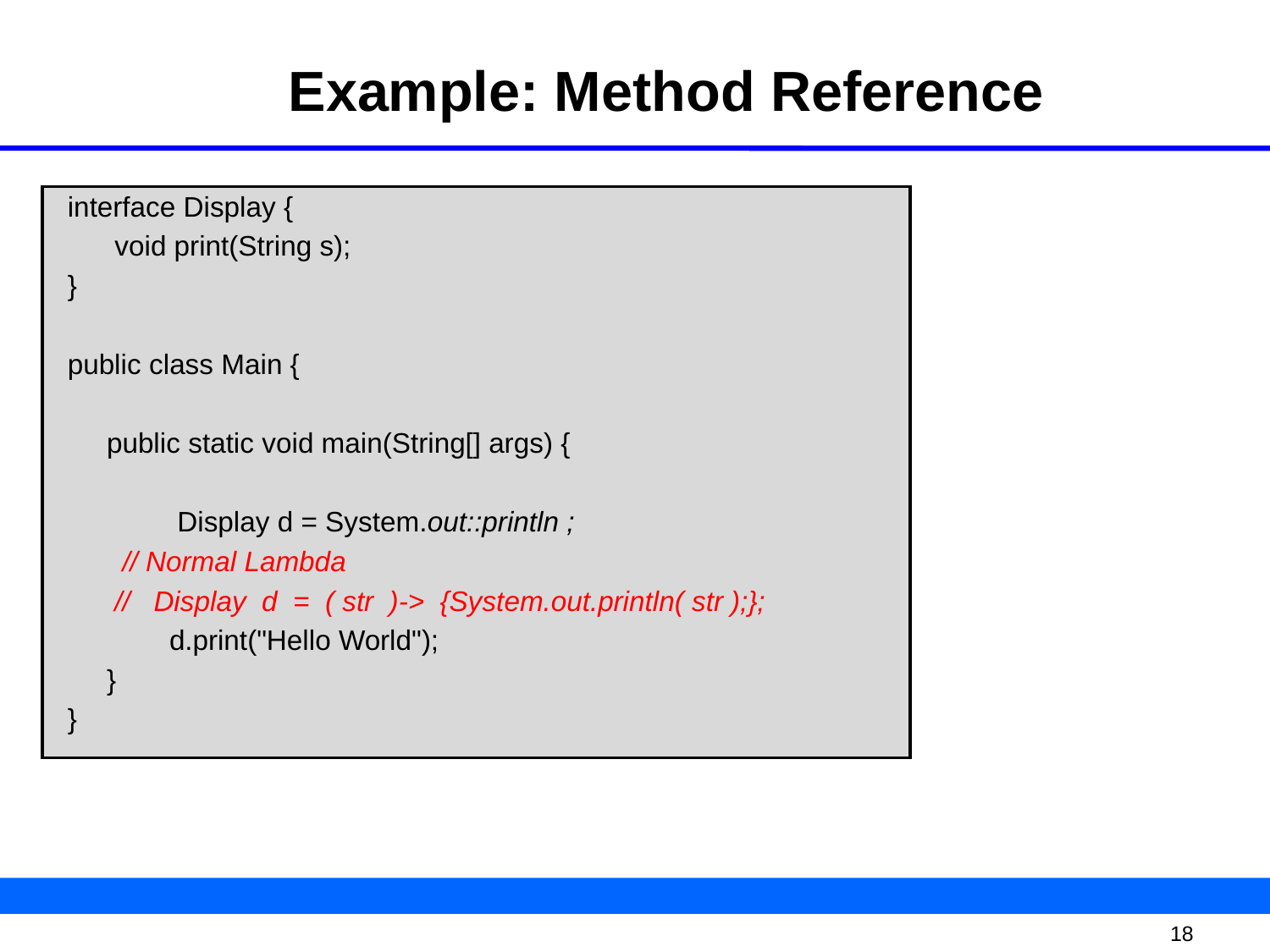

# Example: Method Reference
   interface Display {
         void print(String s);
   }

   public class Main {

        public static void main(String[] args) {

                 Display d = System.out::println ;
          // Normal Lambda
         //   Display  d  =  ( str  )->  {System.out.println( str );};
                d.print("Hello World");
        }
   }